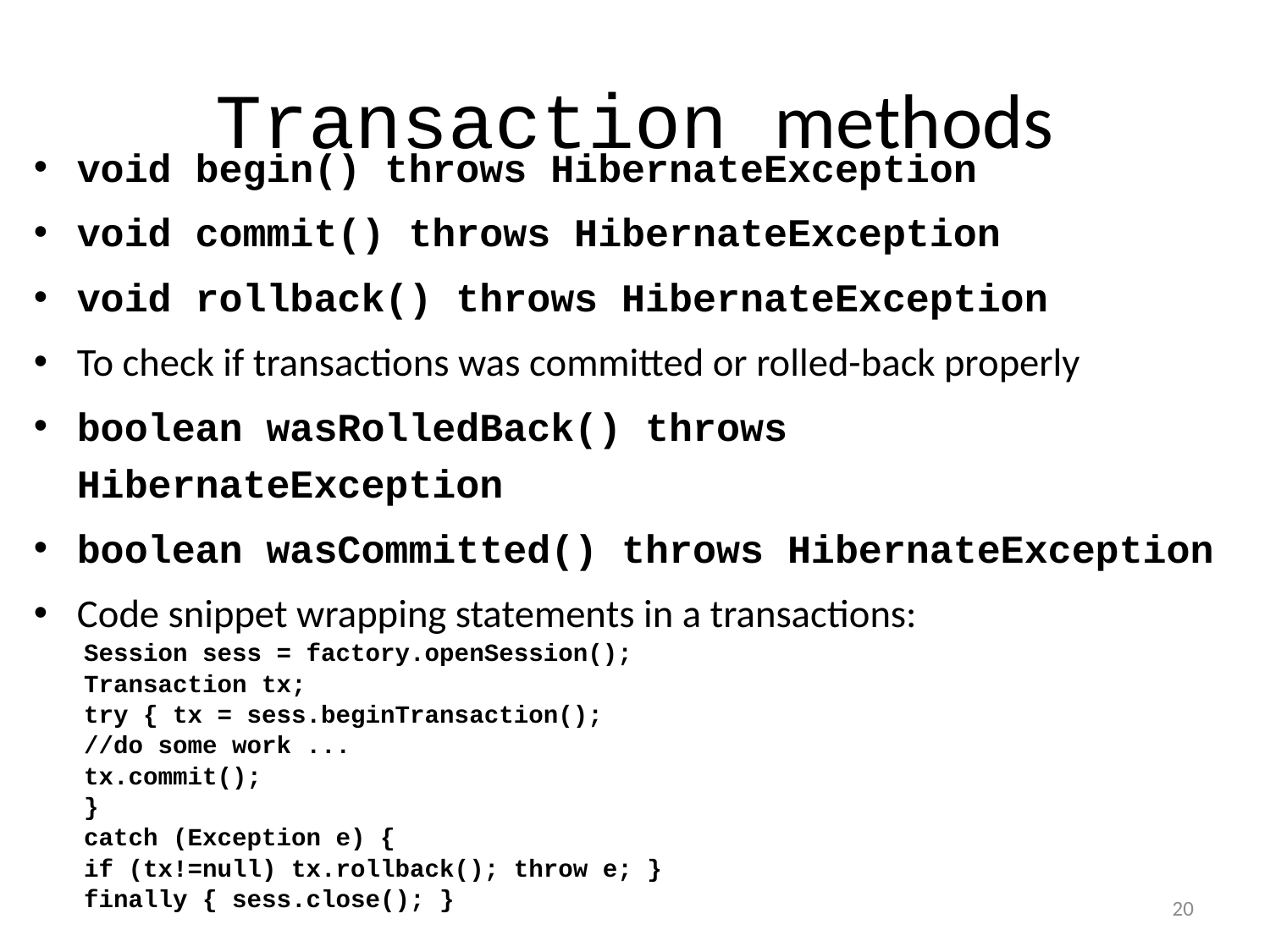

# Transaction methods
void begin() throws HibernateException
void commit() throws HibernateException
void rollback() throws HibernateException
To check if transactions was committed or rolled-back properly
boolean wasRolledBack() throws HibernateException
boolean wasCommitted() throws HibernateException
Code snippet wrapping statements in a transactions:
Session sess = factory.openSession();
Transaction tx;
try { tx = sess.beginTransaction();
//do some work ...
tx.commit();
}
catch (Exception e) {
	if (tx!=null) tx.rollback(); throw e; }
finally { sess.close(); }

20